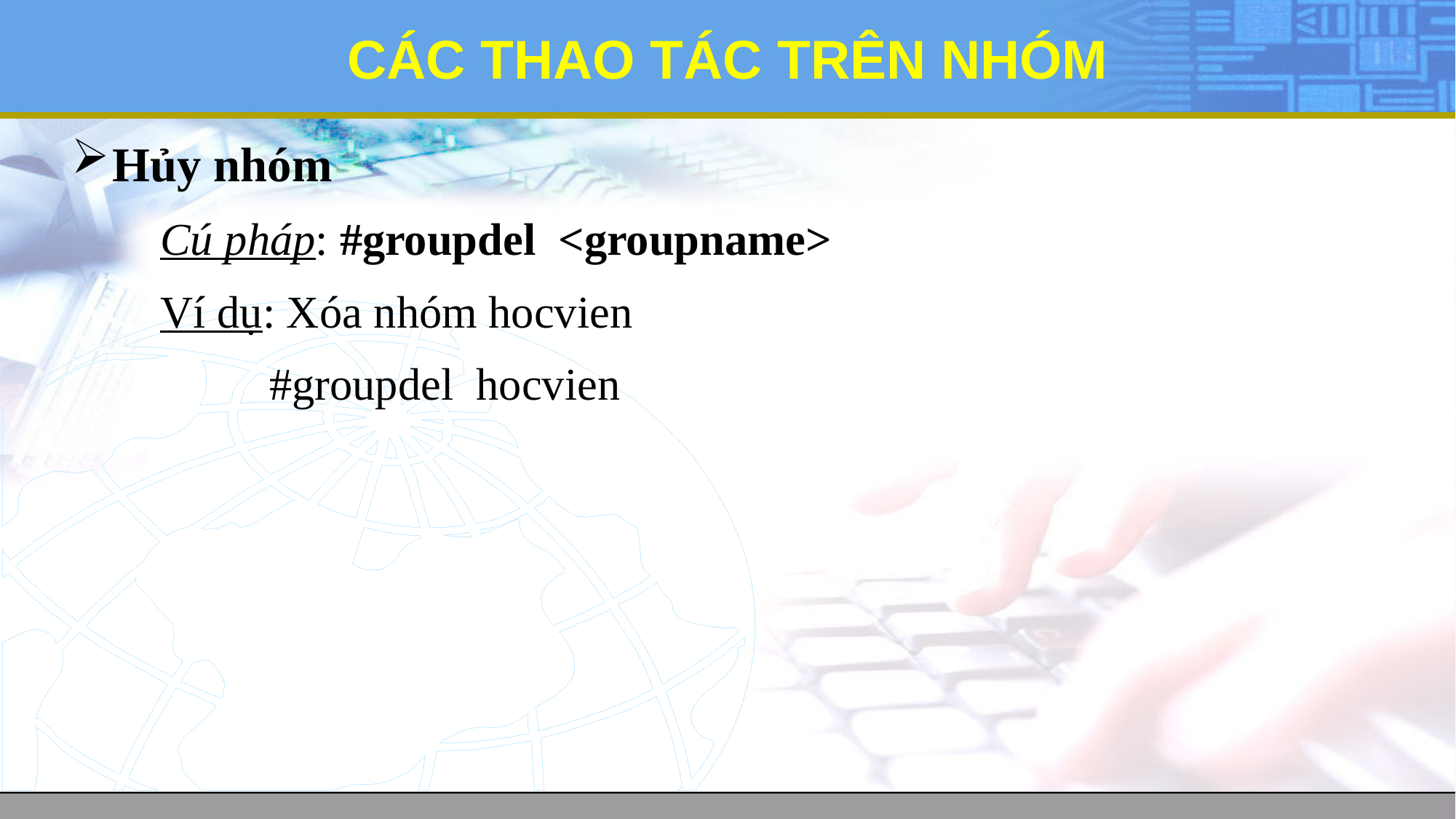

# CÁC THAO TÁC TRÊN NHÓM
Hủy nhóm
	Cú pháp: #groupdel  <groupname>
	Ví dụ: Xóa nhóm hocvien
		#groupdel  hocvien